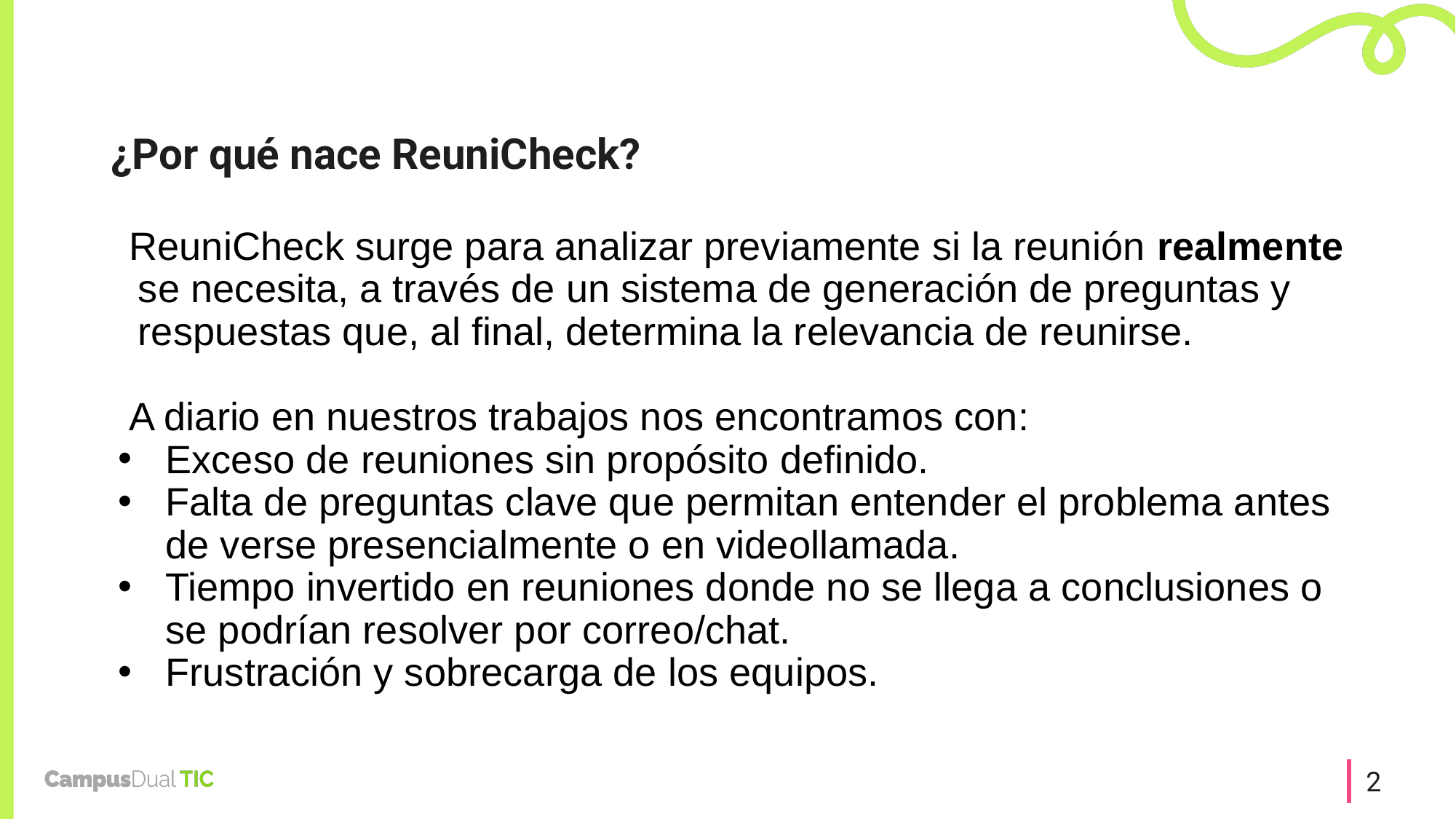

# ¿Por qué nace ReuniCheck?
ReuniCheck surge para analizar previamente si la reunión realmente se necesita, a través de un sistema de generación de preguntas y respuestas que, al final, determina la relevancia de reunirse.

A diario en nuestros trabajos nos encontramos con:
Exceso de reuniones sin propósito definido.
Falta de preguntas clave que permitan entender el problema antes de verse presencialmente o en videollamada.
Tiempo invertido en reuniones donde no se llega a conclusiones o se podrían resolver por correo/chat.
Frustración y sobrecarga de los equipos.

2